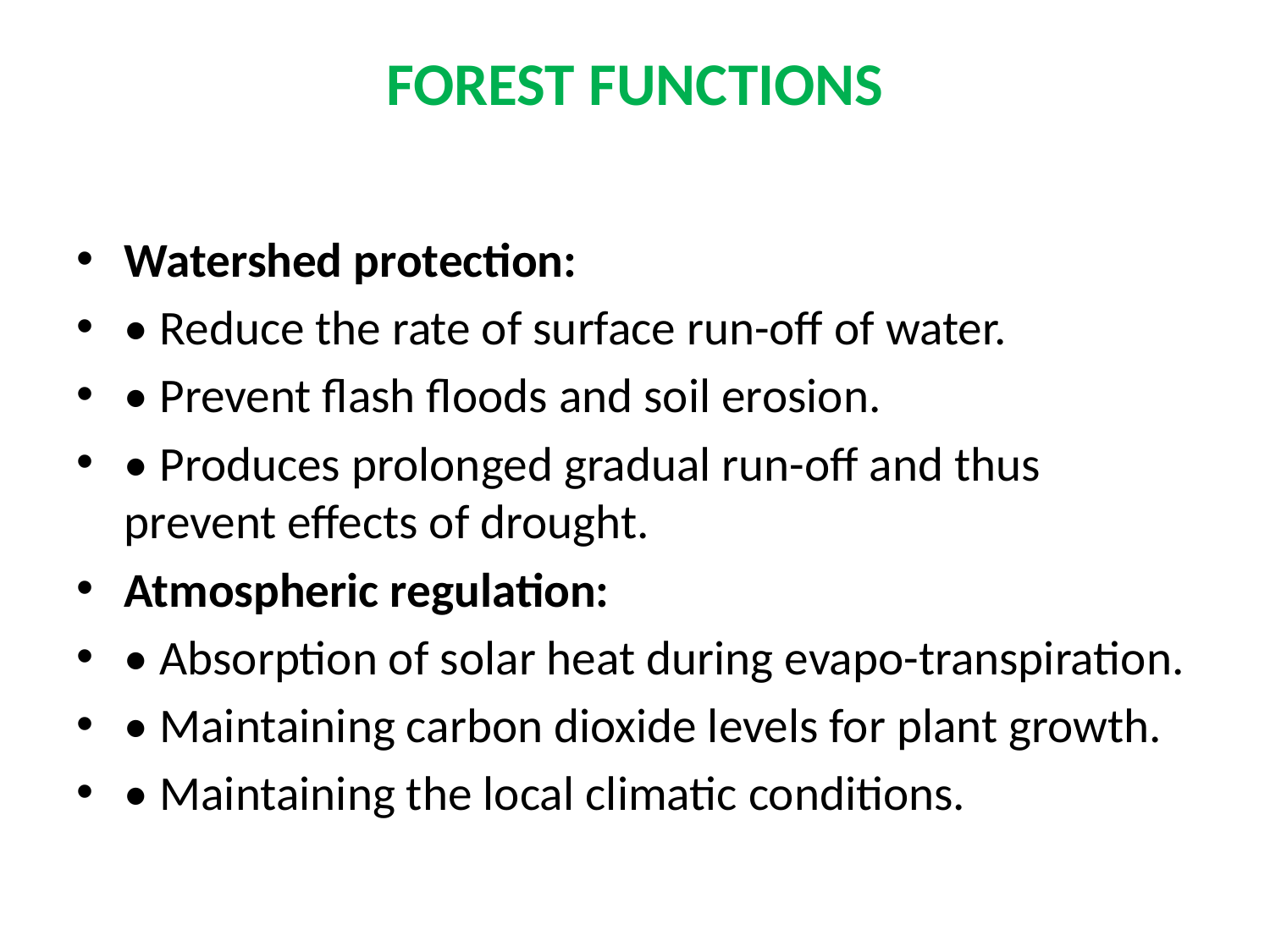

# FOREST FUNCTIONS
Watershed protection:
• Reduce the rate of surface run-off of water.
• Prevent flash floods and soil erosion.
• Produces prolonged gradual run-off and thus prevent effects of drought.
Atmospheric regulation:
• Absorption of solar heat during evapo-transpiration.
• Maintaining carbon dioxide levels for plant growth.
• Maintaining the local climatic conditions.